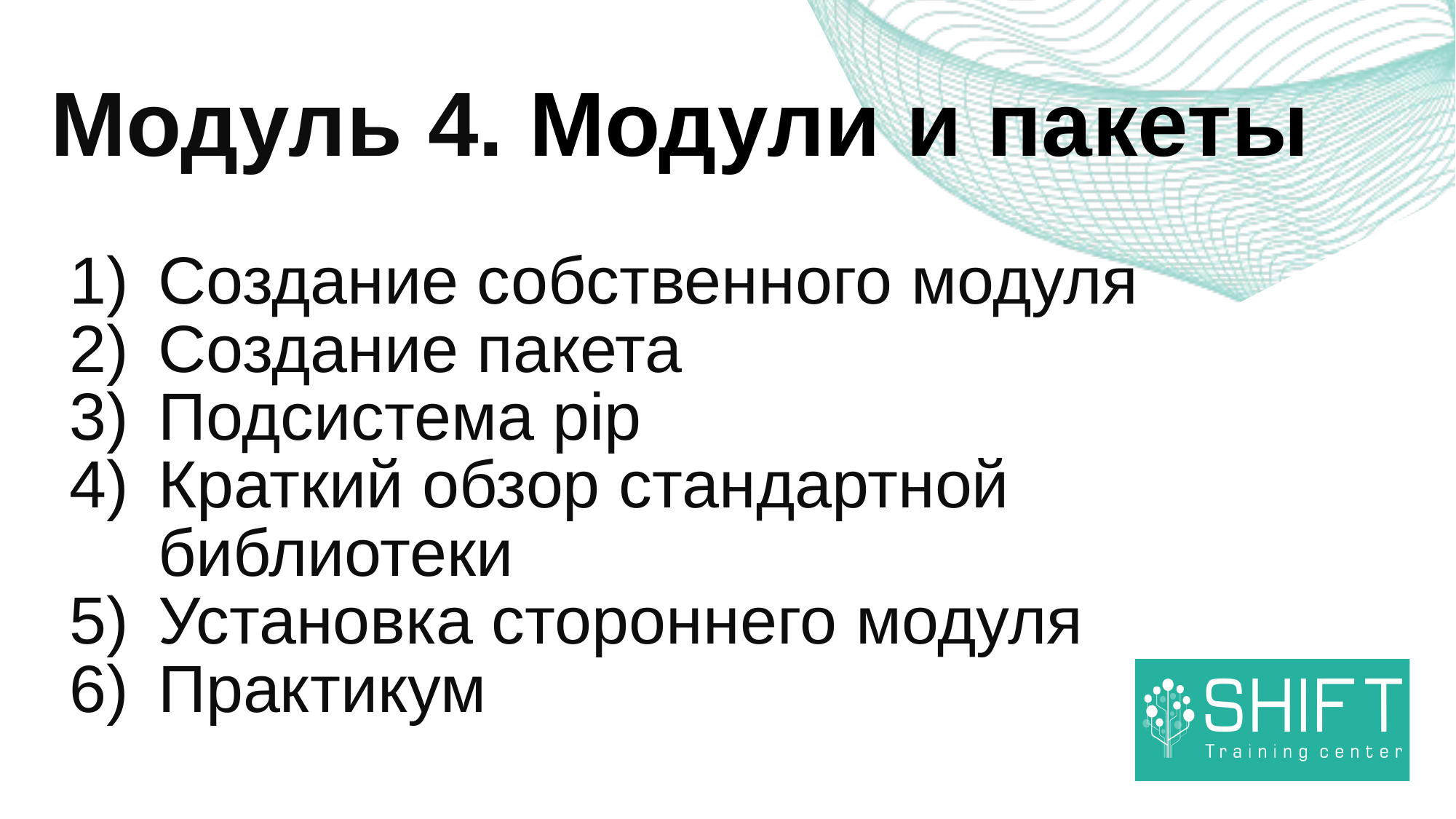

Модуль 4. Модули и пакеты
Создание собственного модуля
Создание пакета
Подсистема pip
Краткий обзор стандартной библиотеки
Установка стороннего модуля
Практикум